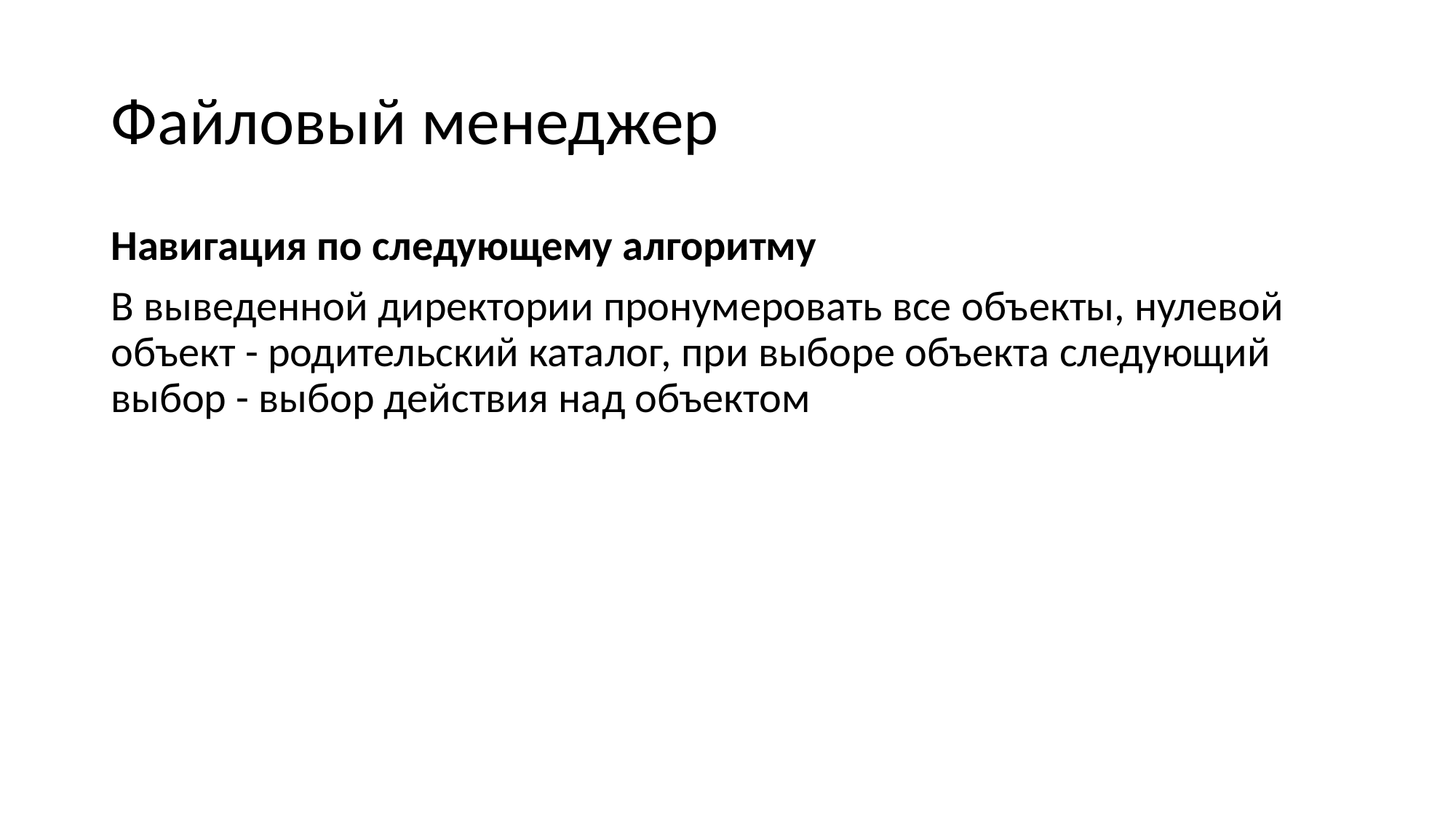

# Файловый менеджер
Навигация по следующему алгоритму
В выведенной директории пронумеровать все объекты, нулевой объект - родительский каталог, при выборе объекта следующий выбор - выбор действия над объектом